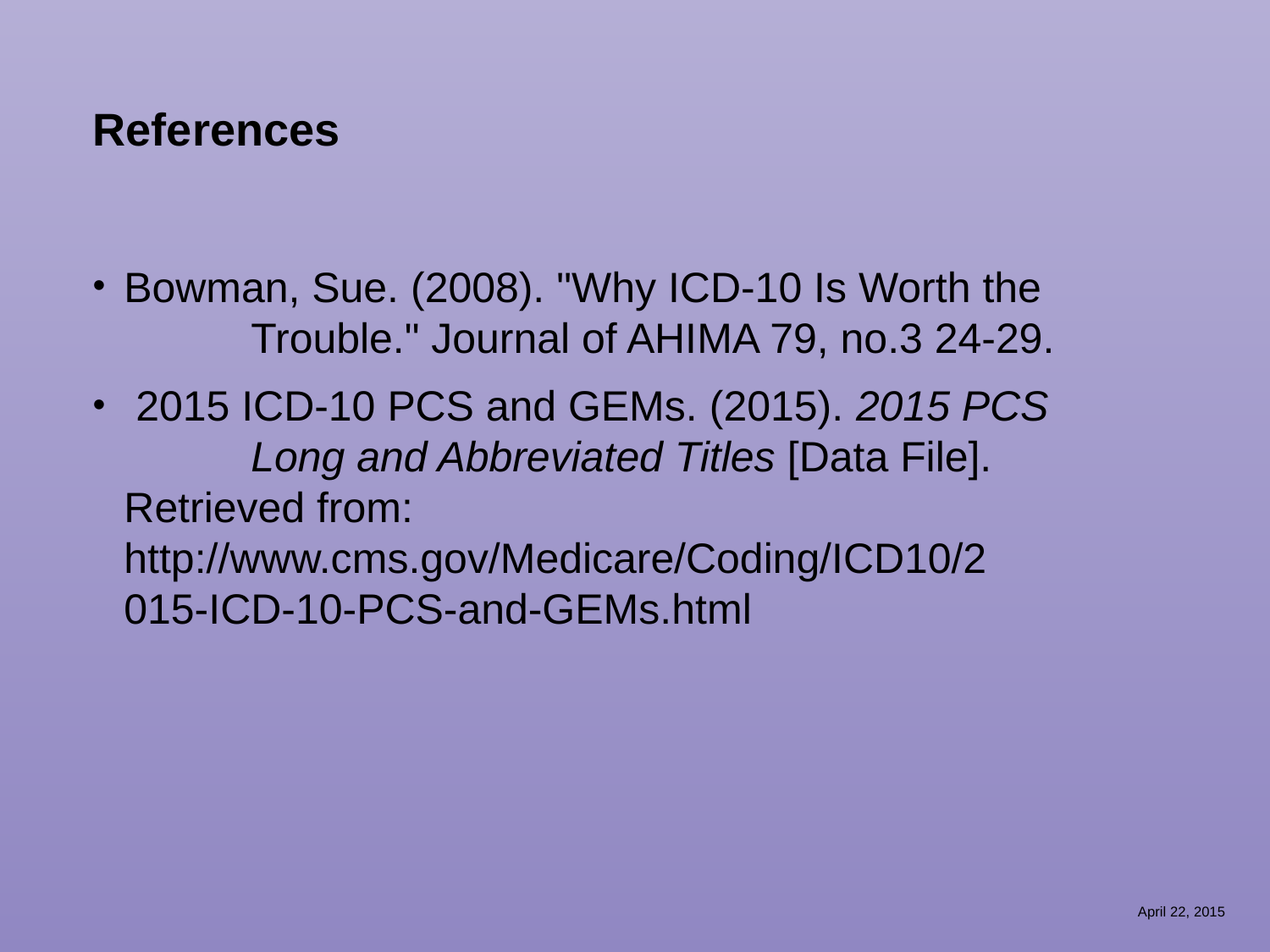

# References

Bowman, Sue. (2008). "Why ICD-10 Is Worth the 	Trouble." Journal of AHIMA 79, no.3 24-29.
 2015 ICD-10 PCS and GEMs. (2015). 2015 PCS 	Long and Abbreviated Titles [Data File]. 	Retrieved from: 	http://www.cms.gov/Medicare/Coding/ICD10/2	015-ICD-10-PCS-and-GEMs.html

April 22, 2015